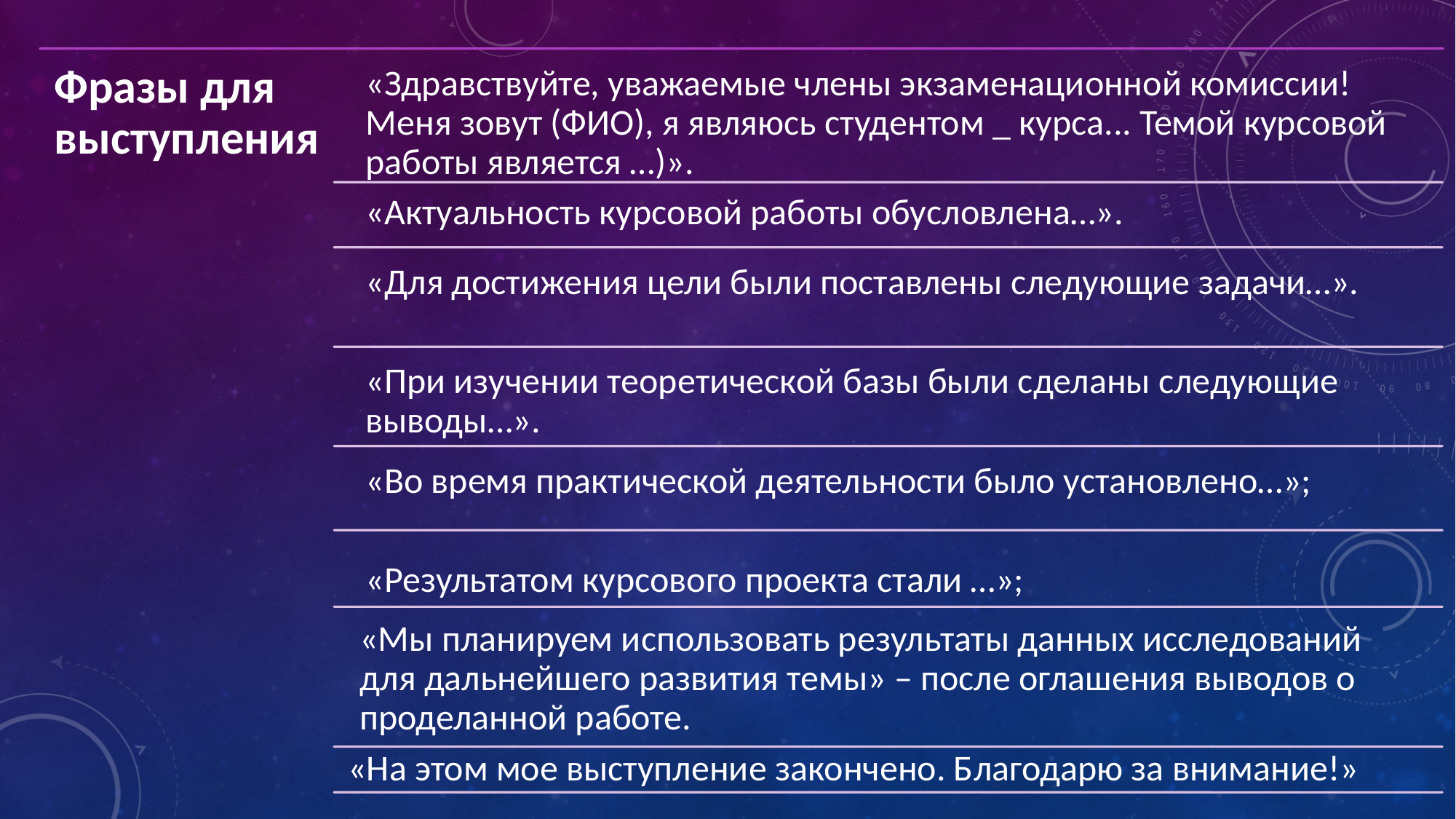

Фразы для выступления
«Здравствуйте, уважаемые члены экзаменационной комиссии! Меня зовут (ФИО), я являюсь студентом _ курса... Темой курсовой работы является …)».
«Актуальность курсовой работы обусловлена…».
«Для достижения цели были поставлены следующие задачи…».
«При изучении теоретической базы были сделаны следующие выводы…».
«Во время практической деятельности было установлено…»;
«Результатом курсового проекта стали …»;
«Мы планируем использовать результаты данных исследований для дальнейшего развития темы» – после оглашения выводов о проделанной работе.
«На этом мое выступление закончено. Благодарю за внимание!»